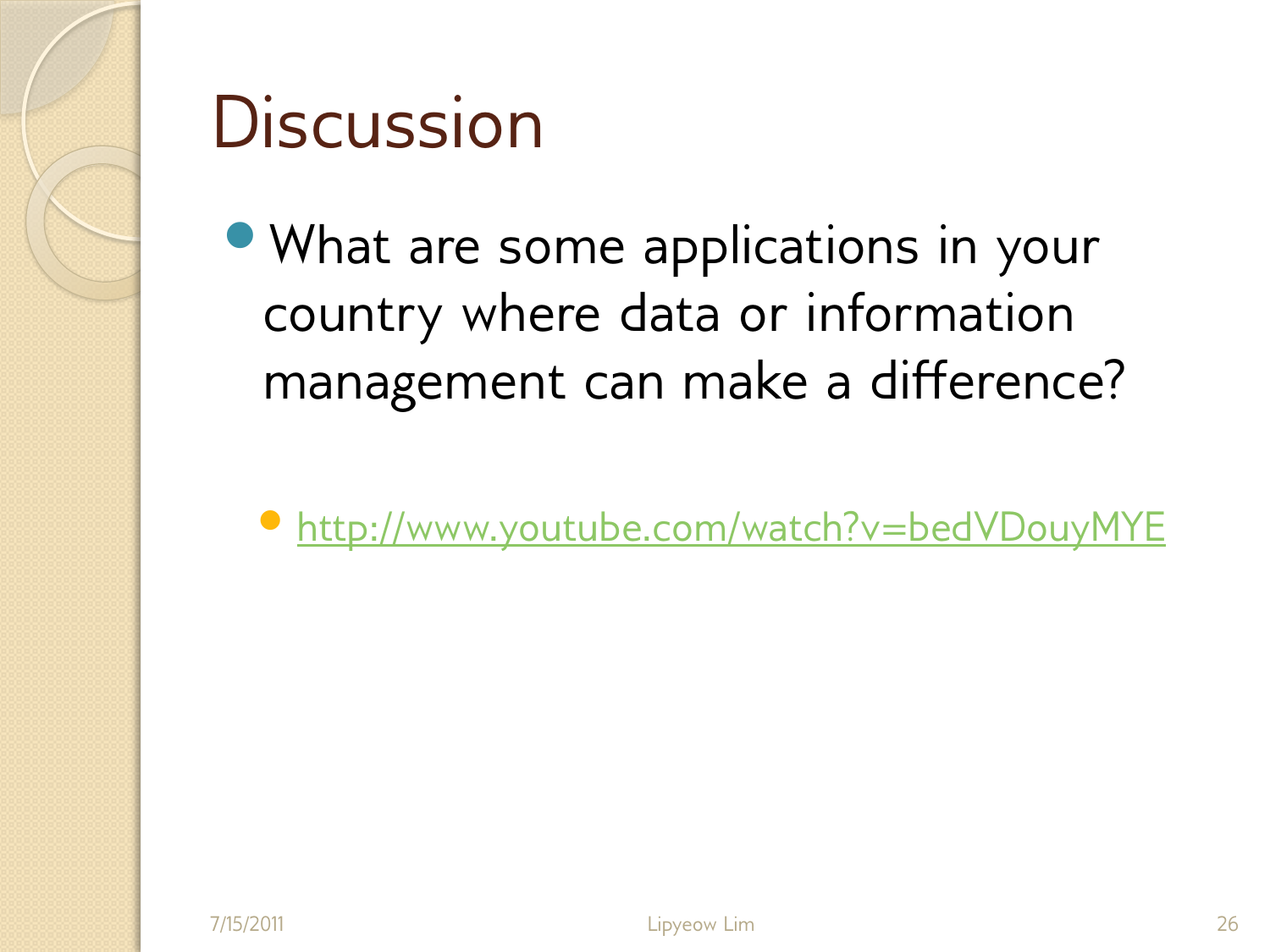

# Discussion
What are some applications in your country where data or information management can make a difference?

http://www.youtube.com/watch?v=bedVDouyMYE

7/15/2011
Lipyeow Lim
26